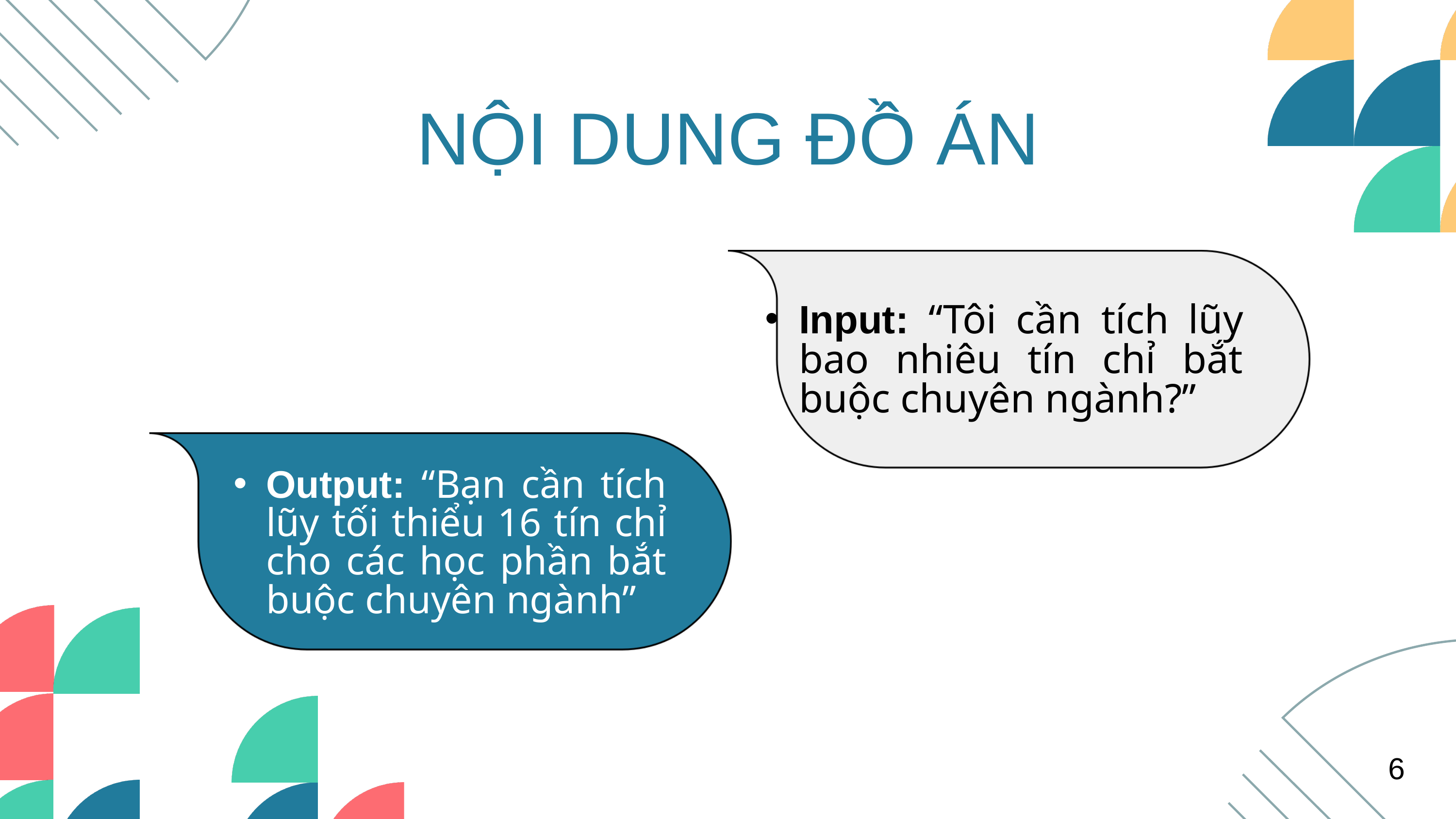

NỘI DUNG ĐỒ ÁN

Input: “Tôi cần tích lũy bao nhiêu tín chỉ bắt buộc chuyên ngành?”

Output: “Bạn cần tích lũy tối thiểu 16 tín chỉ cho các học phần bắt buộc chuyên ngành”

6